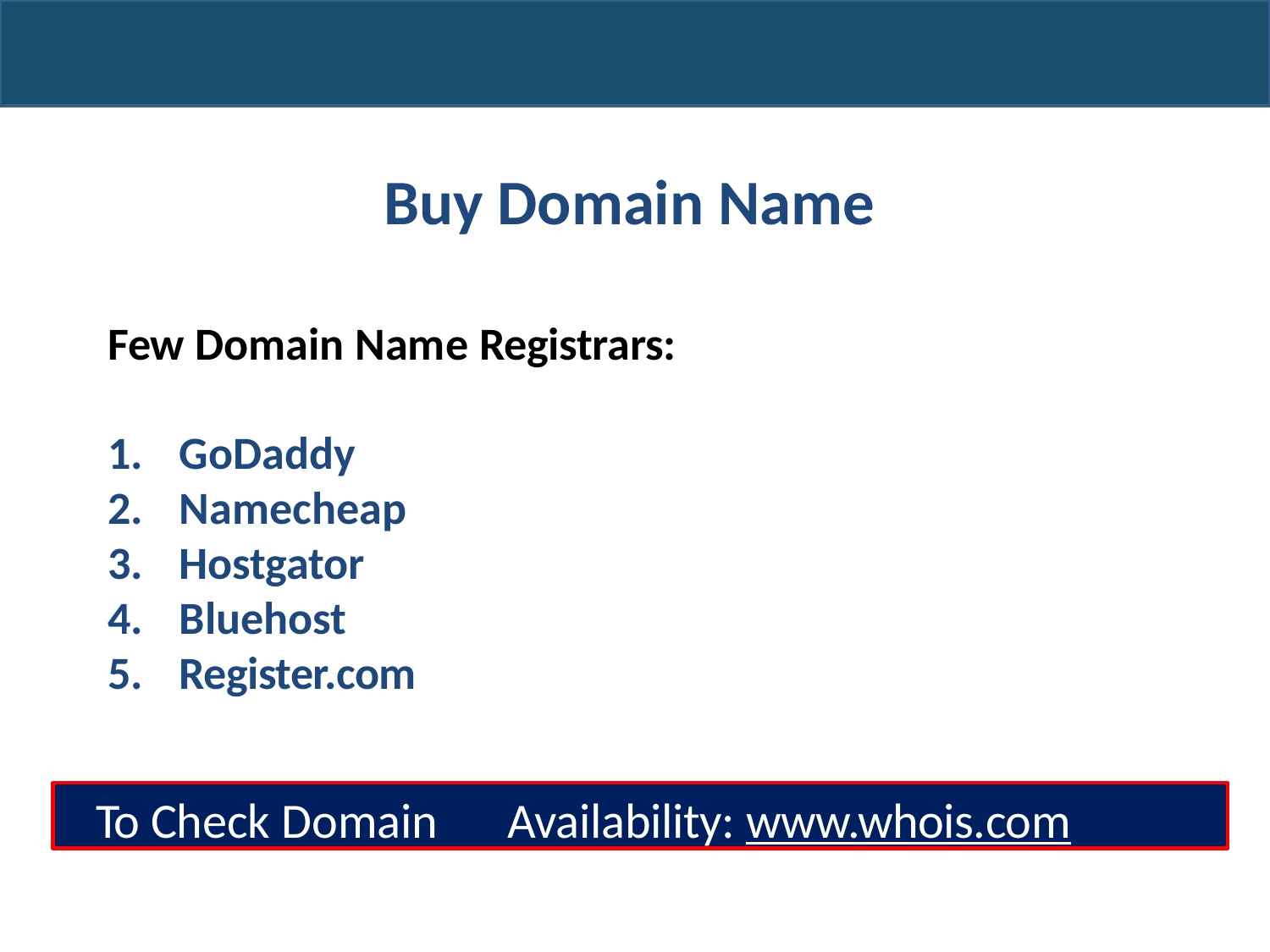

# Buy Domain Name
Few Domain Name Registrars:

GoDaddy
Namecheap
Hostgator
Bluehost
Register.com
To Check Domain	Availability: www.whois.com